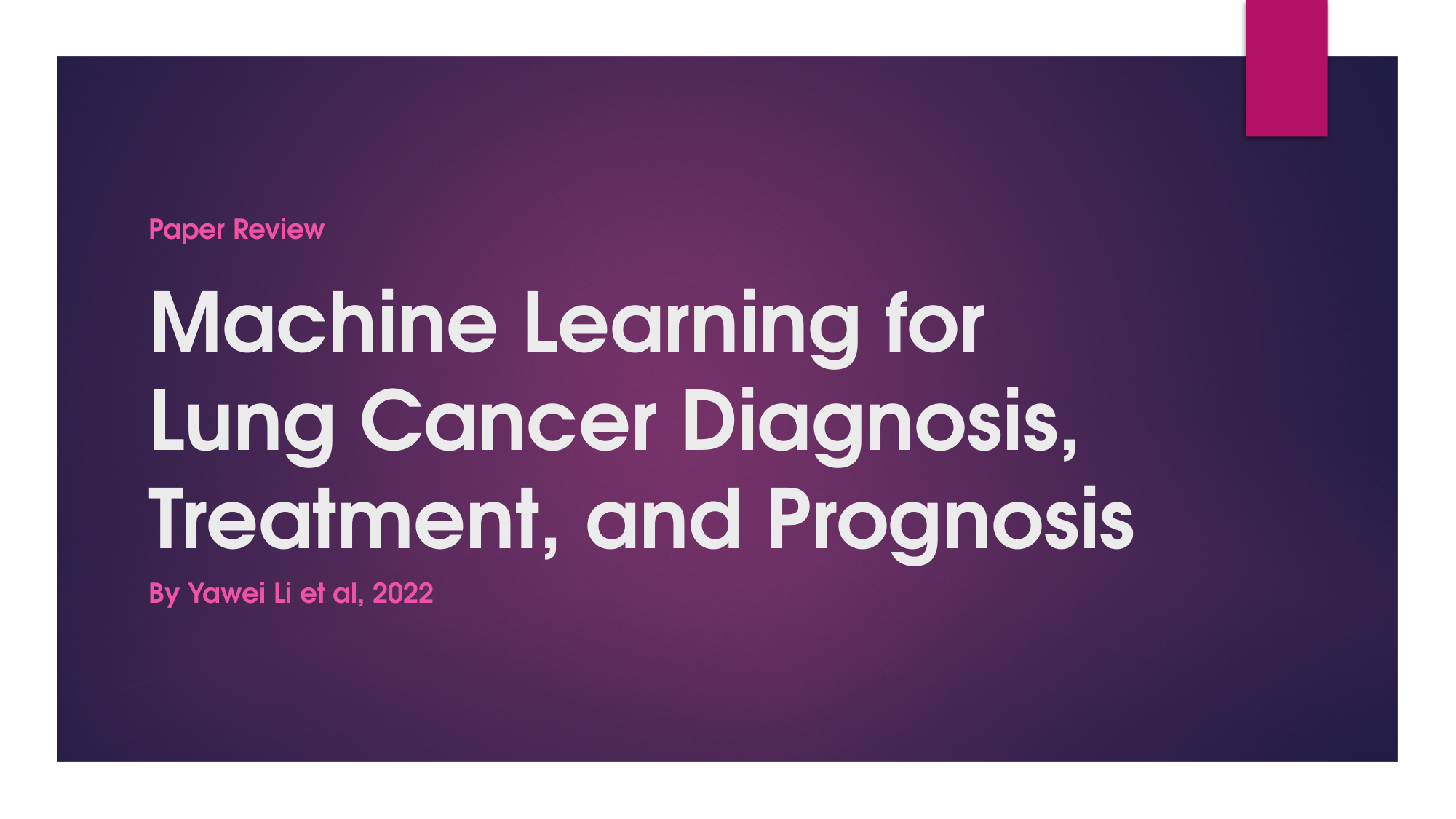

Paper Review
# Machine Learning for Lung Cancer Diagnosis, Treatment, and Prognosis
By Yawei Li et al, 2022